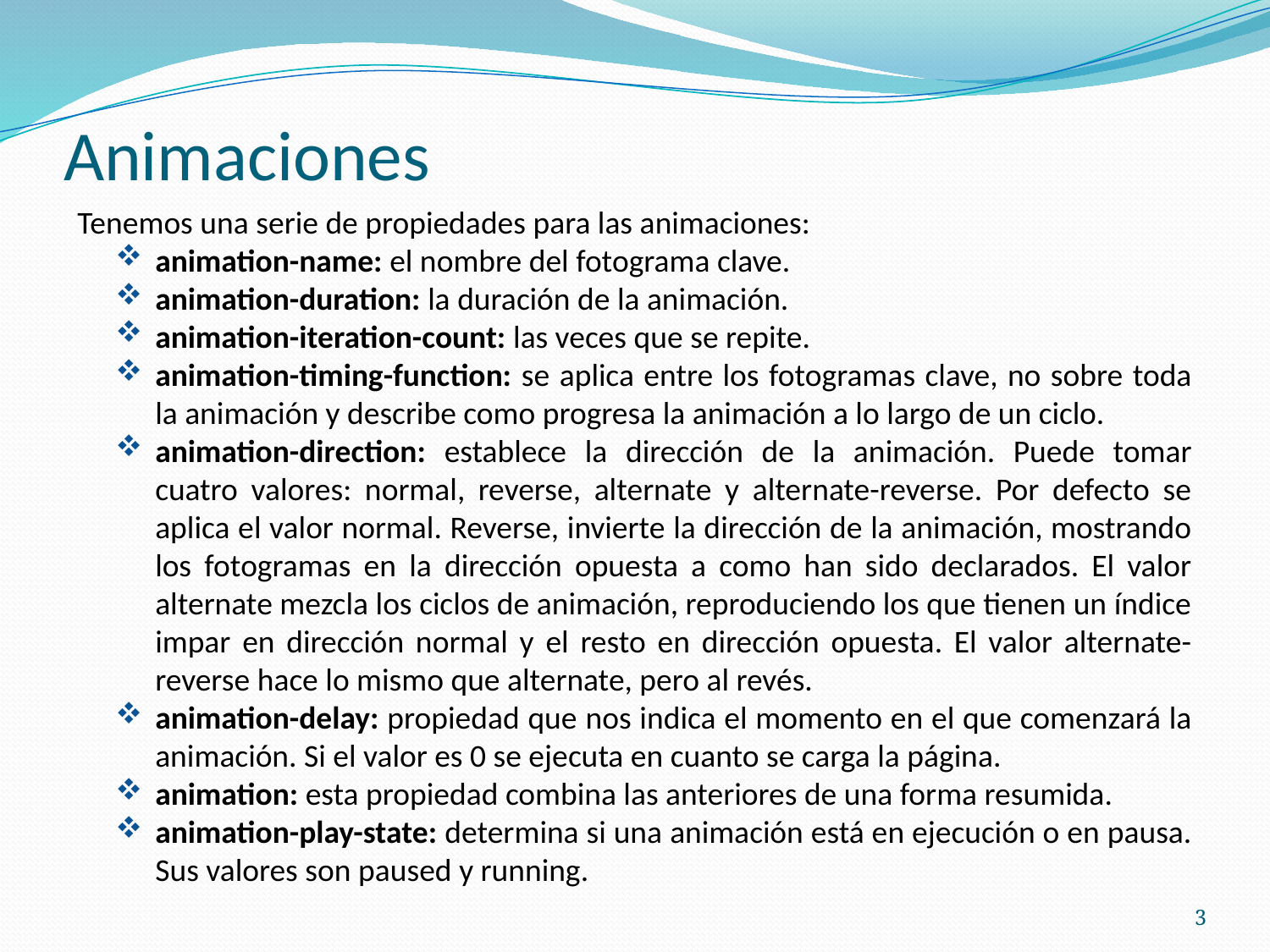

# Animaciones
Tenemos una serie de propiedades para las animaciones:
animation-name: el nombre del fotograma clave.
animation-duration: la duración de la animación.
animation-iteration-count: las veces que se repite.
animation-timing-function: se aplica entre los fotogramas clave, no sobre toda la animación y describe como progresa la animación a lo largo de un ciclo.
animation-direction: establece la dirección de la animación. Puede tomar cuatro valores: normal, reverse, alternate y alternate-reverse. Por defecto se aplica el valor normal. Reverse, invierte la dirección de la animación, mostrando los fotogramas en la dirección opuesta a como han sido declarados. El valor alternate mezcla los ciclos de animación, reproduciendo los que tienen un índice impar en dirección normal y el resto en dirección opuesta. El valor alternate-reverse hace lo mismo que alternate, pero al revés.
animation-delay: propiedad que nos indica el momento en el que comenzará la animación. Si el valor es 0 se ejecuta en cuanto se carga la página.
animation: esta propiedad combina las anteriores de una forma resumida.
animation-play-state: determina si una animación está en ejecución o en pausa. Sus valores son paused y running.

3